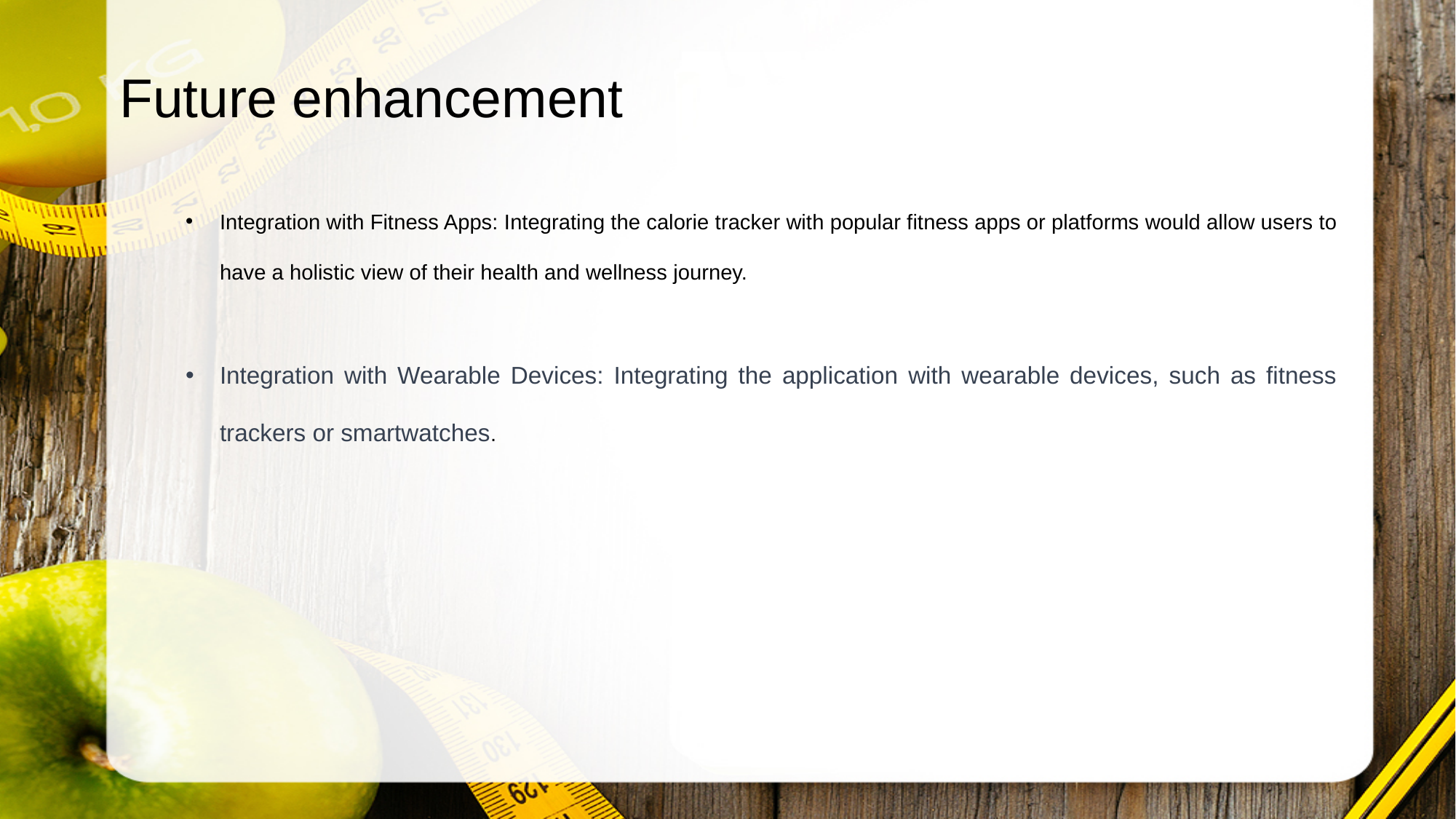

# Future enhancement
Integration with Fitness Apps: Integrating the calorie tracker with popular fitness apps or platforms would allow users to have a holistic view of their health and wellness journey.

Integration with Wearable Devices: Integrating the application with wearable devices, such as fitness trackers or smartwatches.